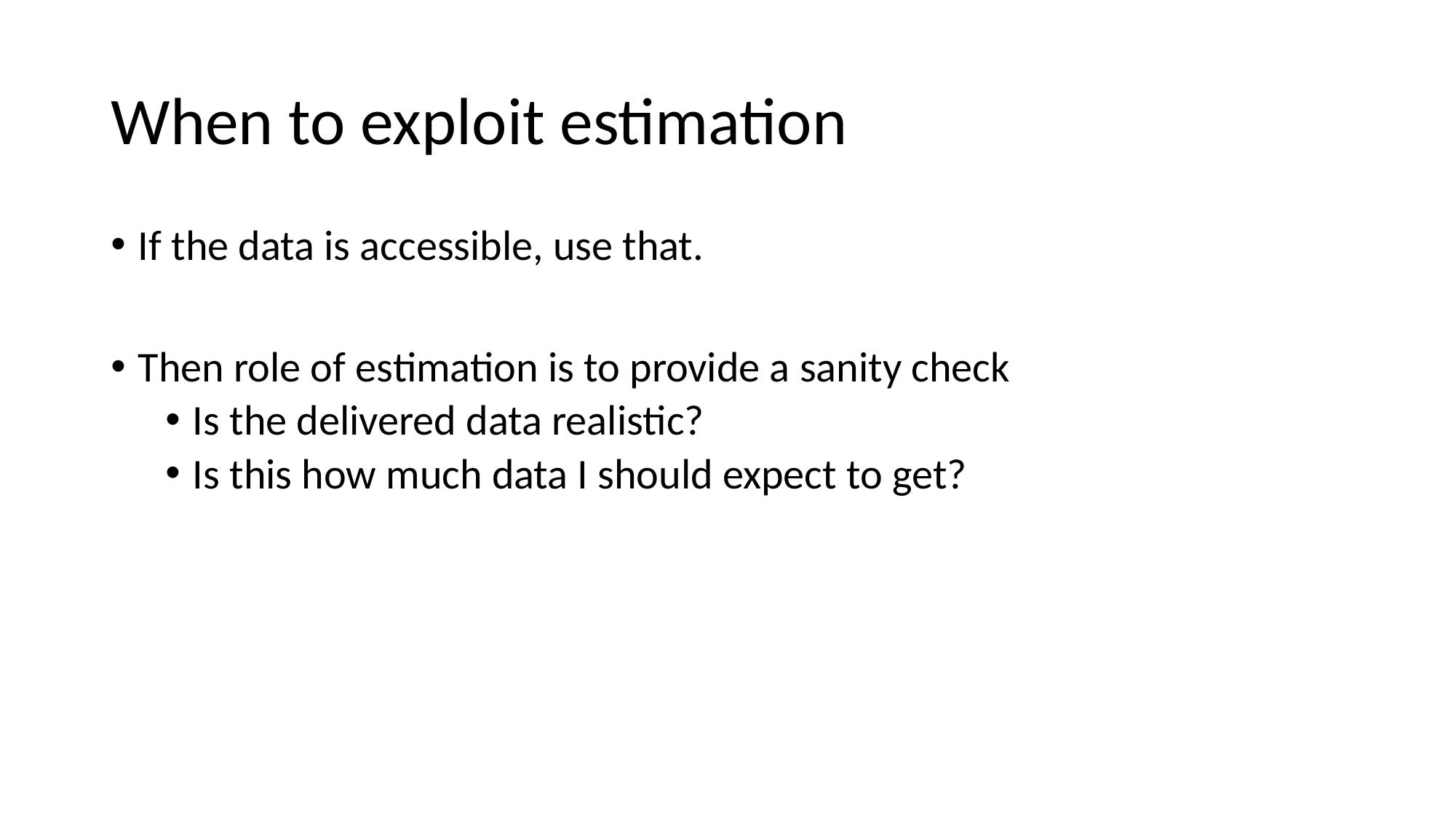

# When to exploit estimation
If the data is accessible, use that.

Then role of estimation is to provide a sanity check
Is the delivered data realistic?
Is this how much data I should expect to get?